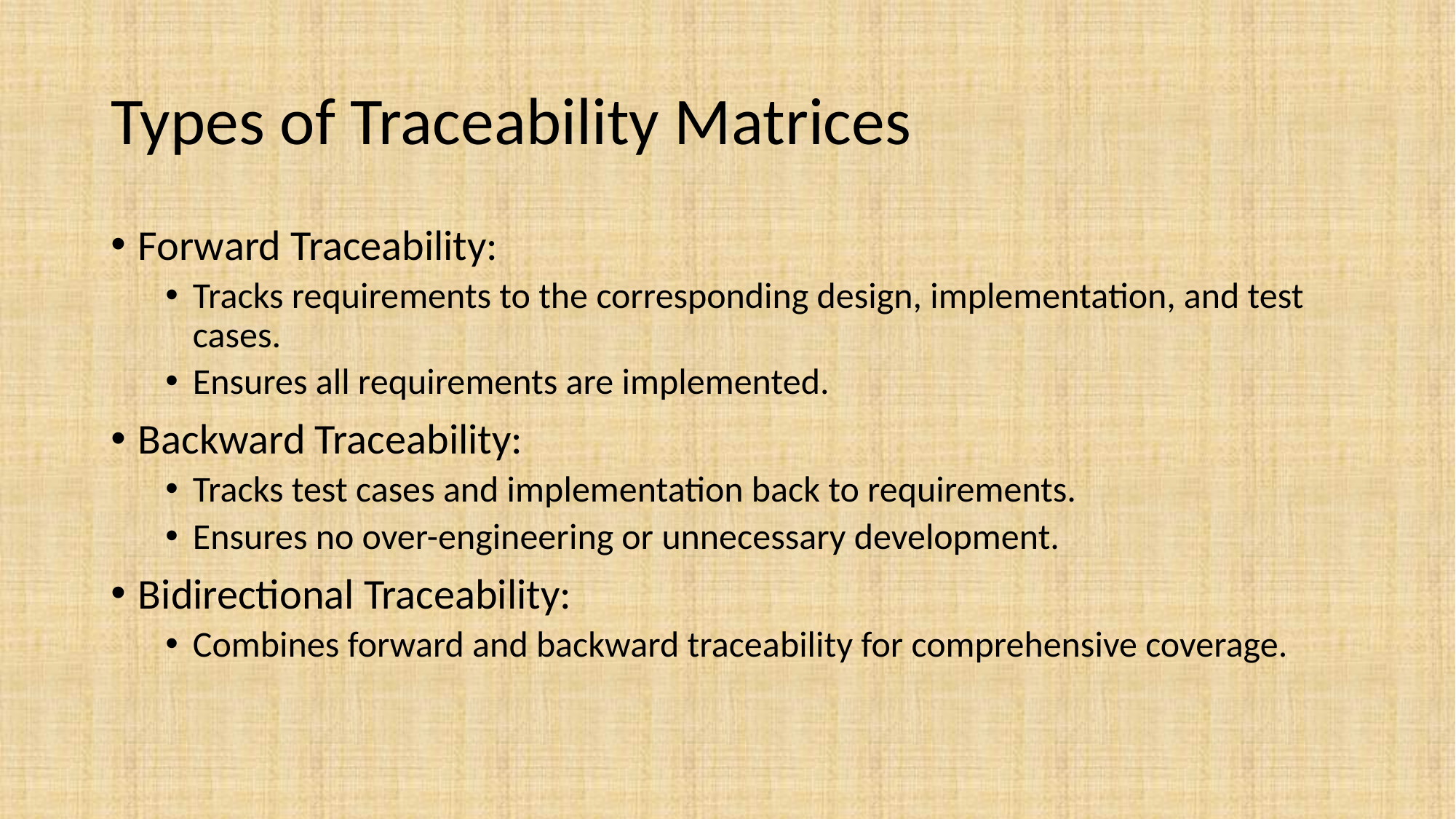

# Types of Traceability Matrices
Forward Traceability:
Tracks requirements to the corresponding design, implementation, and test cases.
Ensures all requirements are implemented.
Backward Traceability:
Tracks test cases and implementation back to requirements.
Ensures no over-engineering or unnecessary development.
Bidirectional Traceability:
Combines forward and backward traceability for comprehensive coverage.